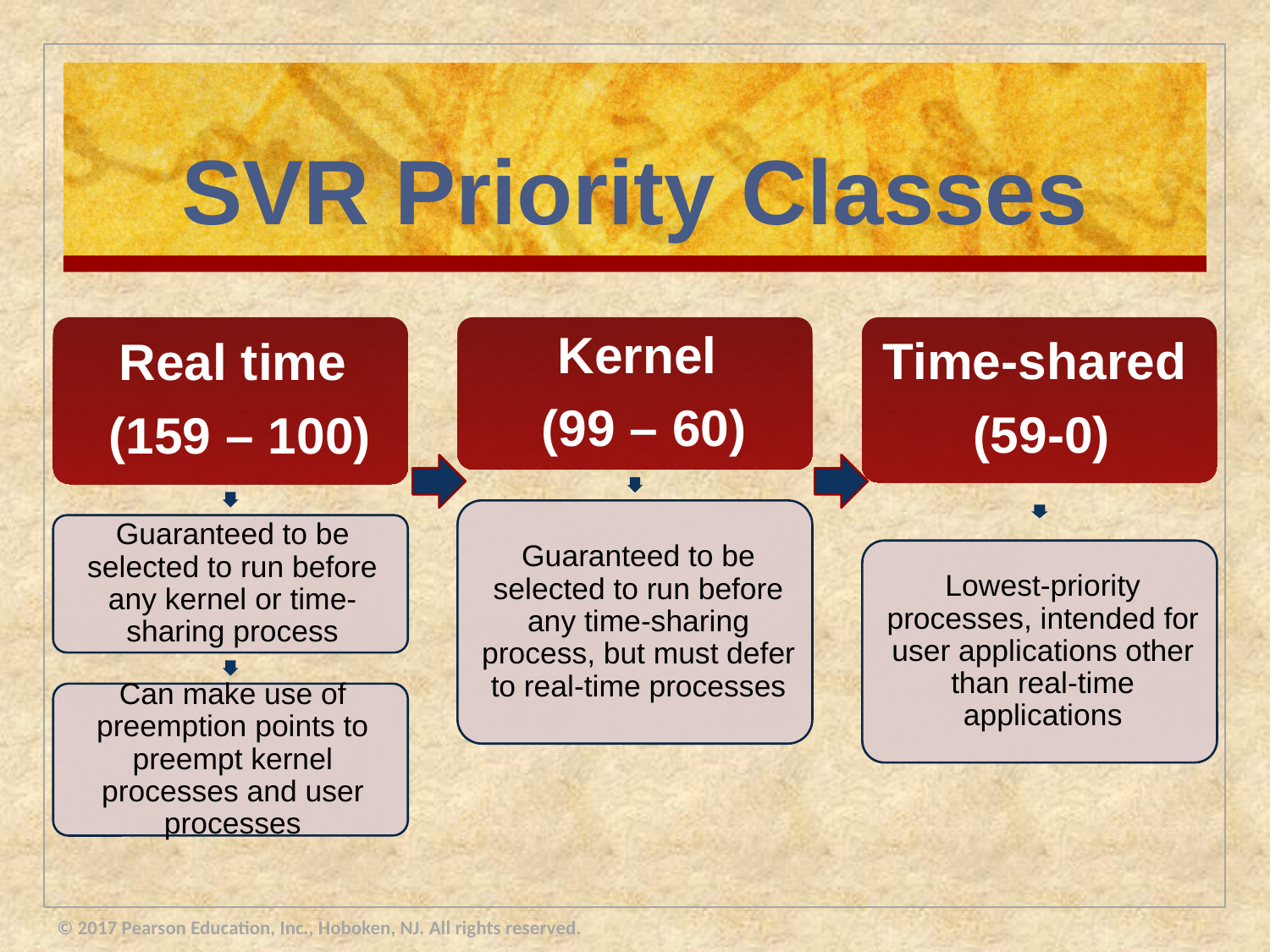

# SVR Priority Classes
Real time
 (159 – 100)
Guaranteed to be selected to run before any kernel or time-sharing process
Can make use of preemption points to preempt kernel processes and user processes
Kernel
 (99 – 60)
Guaranteed to be selected to run before any time-sharing process, but must defer to real-time processes
Time-shared
(59-0)
Lowest-priority processes, intended for user applications other than real-time applications

© 2017 Pearson Education, Inc., Hoboken, NJ. All rights reserved.